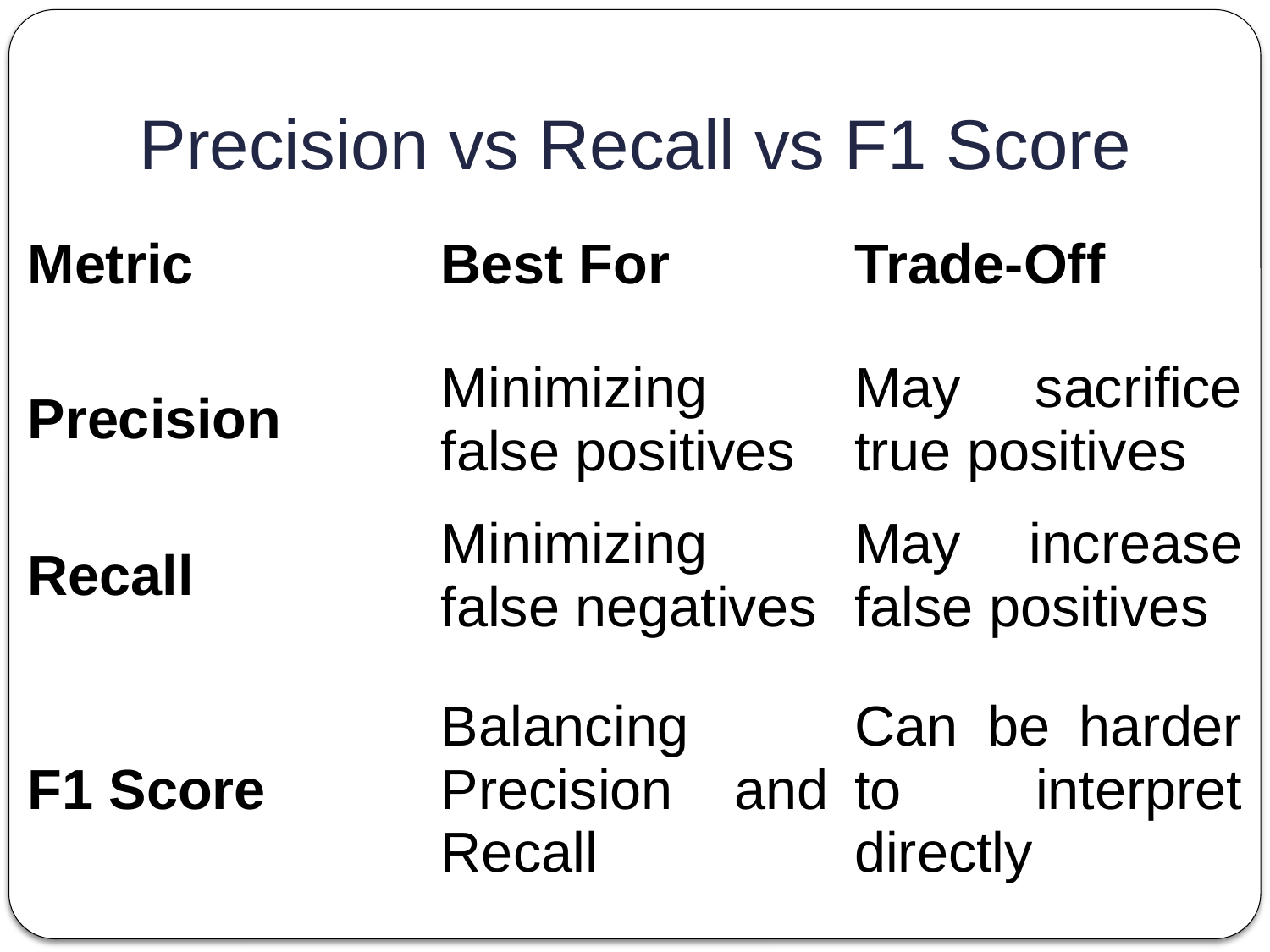

# Precision vs Recall vs F1 Score
| Metric | Best For | Trade-Off |
| --- | --- | --- |
| Precision | Minimizing false positives | May sacrifice true positives |
| Recall | Minimizing false negatives | May increase false positives |
| F1 Score | Balancing Precision and Recall | Can be harder to interpret directly |